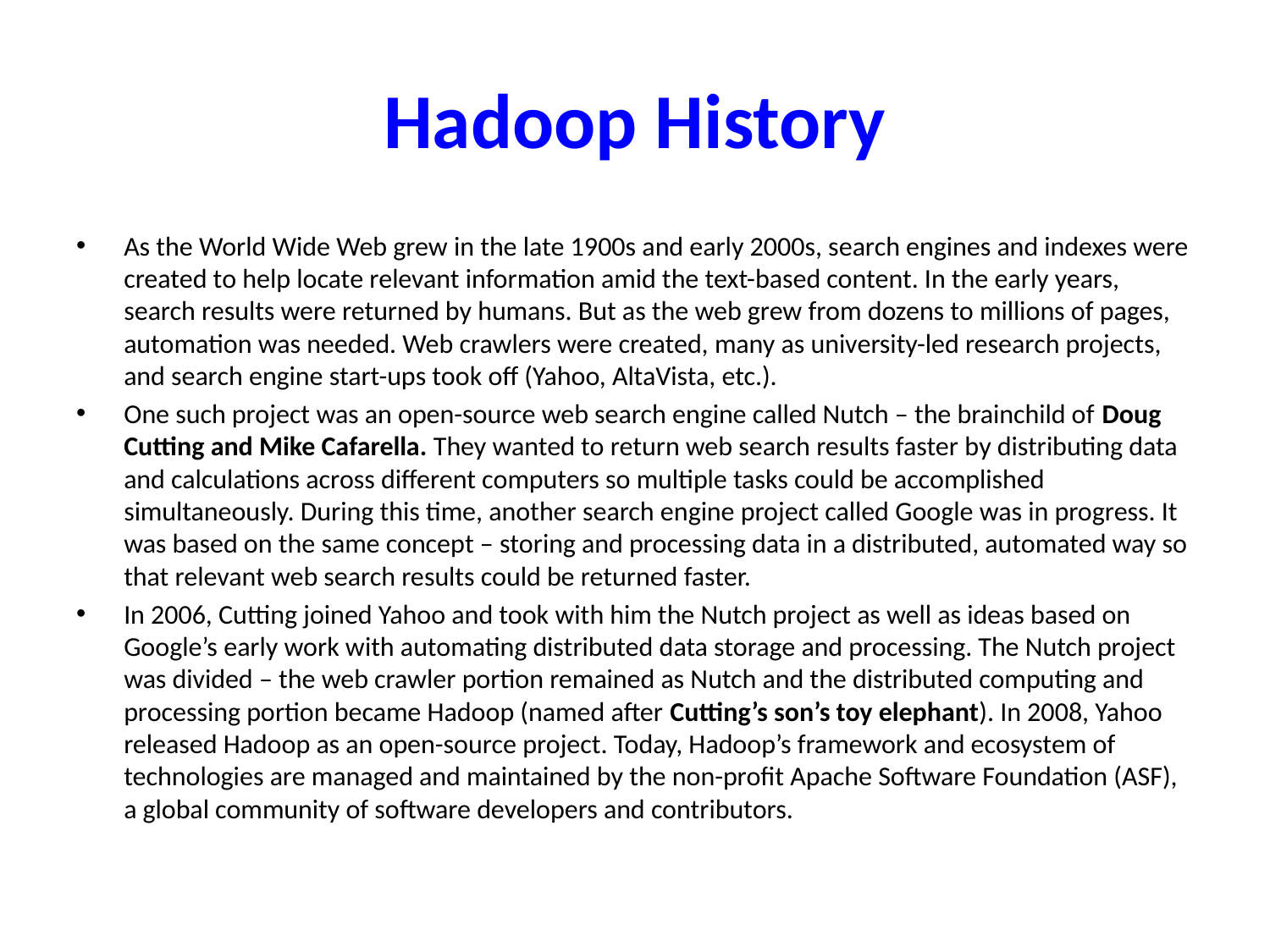

# Hadoop History
As the World Wide Web grew in the late 1900s and early 2000s, search engines and indexes were created to help locate relevant information amid the text-based content. In the early years, search results were returned by humans. But as the web grew from dozens to millions of pages, automation was needed. Web crawlers were created, many as university-led research projects, and search engine start-ups took off (Yahoo, AltaVista, etc.).
One such project was an open-source web search engine called Nutch – the brainchild of Doug Cutting and Mike Cafarella. They wanted to return web search results faster by distributing data and calculations across different computers so multiple tasks could be accomplished simultaneously. During this time, another search engine project called Google was in progress. It was based on the same concept – storing and processing data in a distributed, automated way so that relevant web search results could be returned faster.
In 2006, Cutting joined Yahoo and took with him the Nutch project as well as ideas based on Google’s early work with automating distributed data storage and processing. The Nutch project was divided – the web crawler portion remained as Nutch and the distributed computing and processing portion became Hadoop (named after Cutting’s son’s toy elephant). In 2008, Yahoo released Hadoop as an open-source project. Today, Hadoop’s framework and ecosystem of technologies are managed and maintained by the non-profit Apache Software Foundation (ASF), a global community of software developers and contributors.